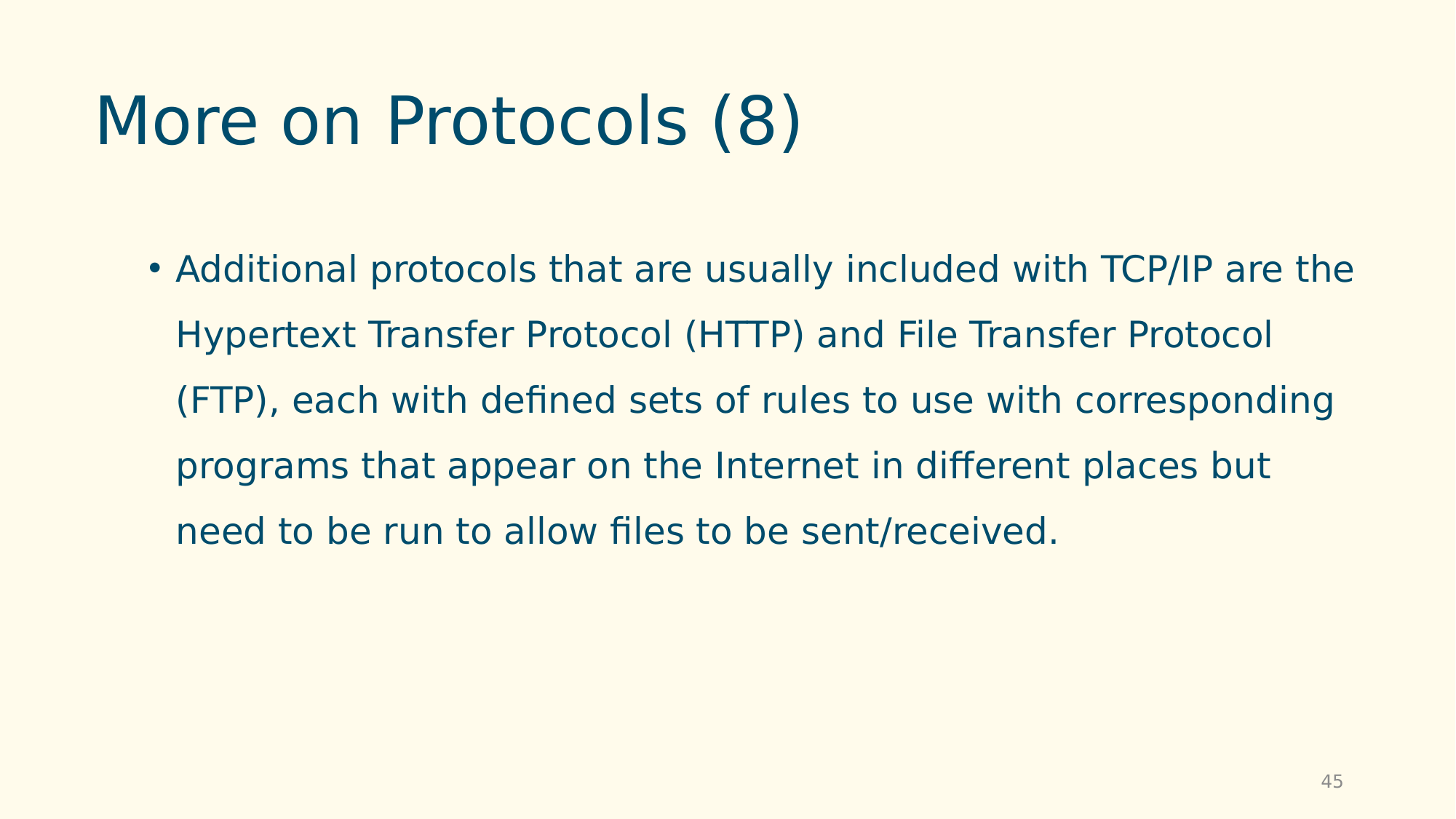

# More on Protocols (8)
Additional protocols that are usually included with TCP/IP are the Hypertext Transfer Protocol (HTTP) and File Transfer Protocol (FTP), each with defined sets of rules to use with corresponding programs that appear on the Internet in different places but need to be run to allow files to be sent/received.
45